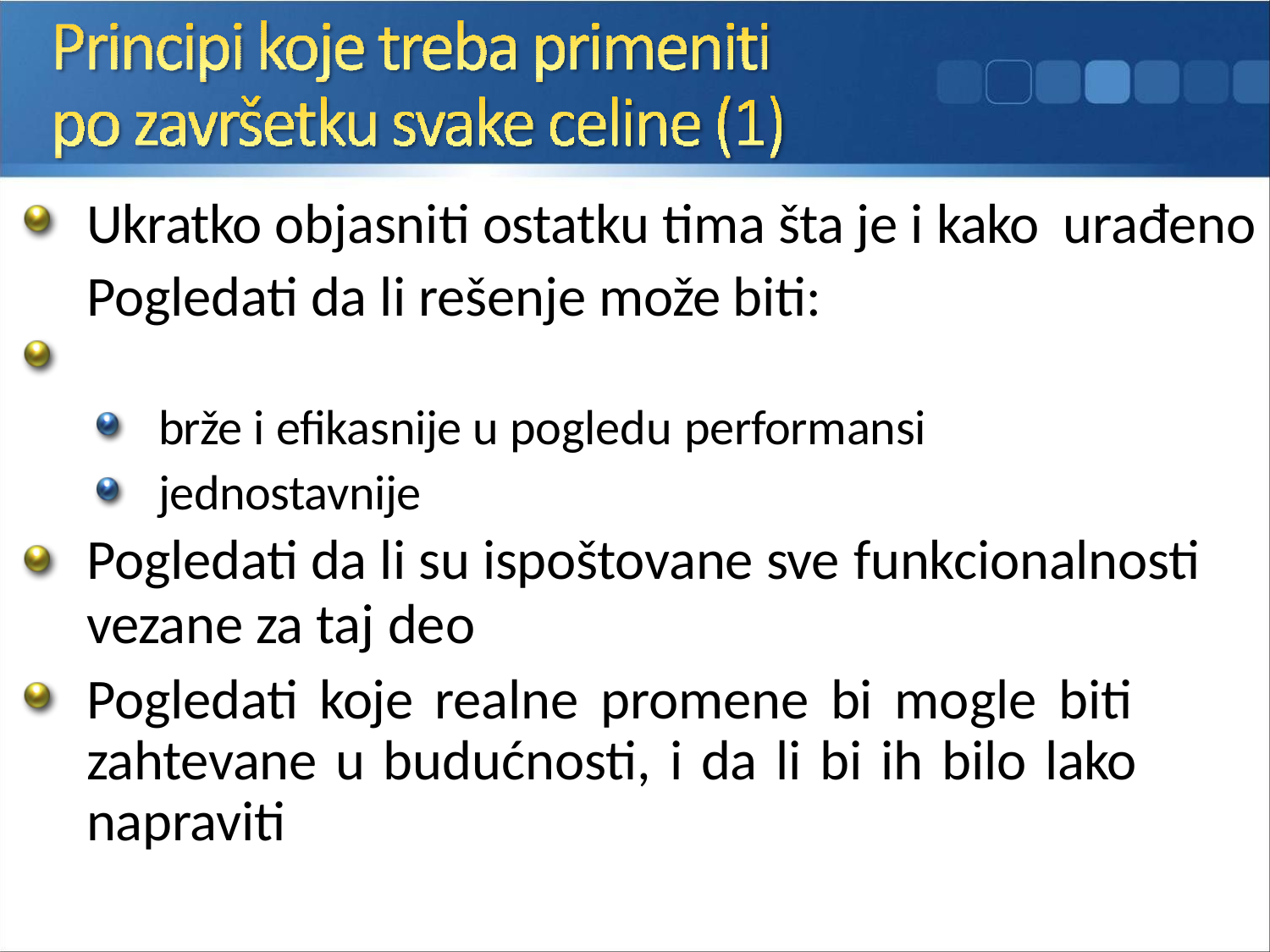

# Ukratko objasniti ostatku tima šta je i kako  urađeno
Pogledati da li rešenje može biti:

brže i efikasnije u pogledu performansi
jednostavnije
Pogledati da li su ispoštovane sve funkcionalnosti vezane za taj deo
Pogledati koje realne promene bi mogle biti  zahtevane u budućnosti, i da li bi ih bilo lako  napraviti